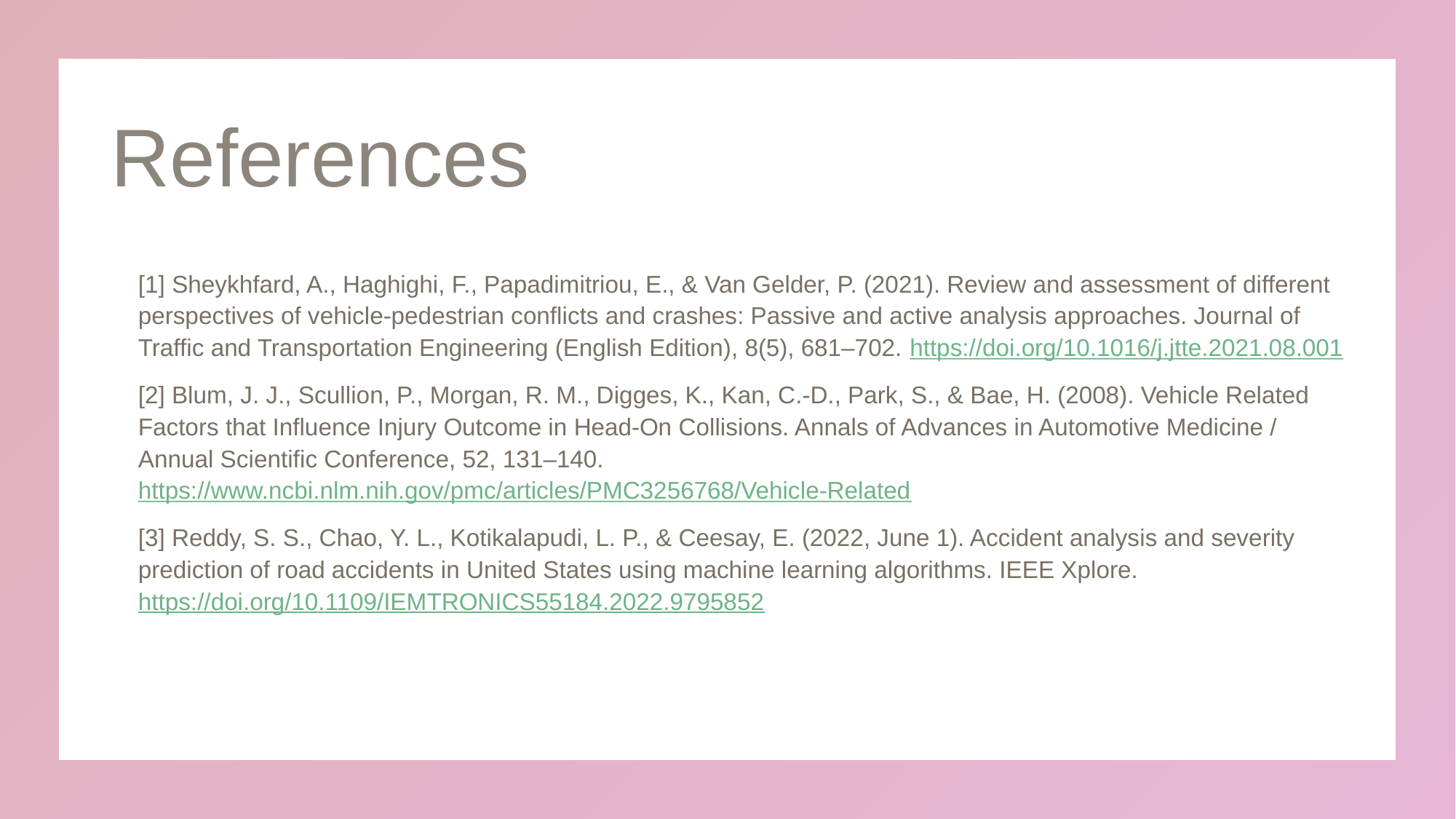

# References
[1] Sheykhfard, A., Haghighi, F., Papadimitriou, E., & Van Gelder, P. (2021). Review and assessment of different perspectives of vehicle-pedestrian conflicts and crashes: Passive and active analysis approaches. Journal of Traffic and Transportation Engineering (English Edition), 8(5), 681–702. https://doi.org/10.1016/j.jtte.2021.08.001
[2] Blum, J. J., Scullion, P., Morgan, R. M., Digges, K., Kan, C.-D., Park, S., & Bae, H. (2008). Vehicle Related Factors that Influence Injury Outcome in Head-On Collisions. Annals of Advances in Automotive Medicine / Annual Scientific Conference, 52, 131–140. https://www.ncbi.nlm.nih.gov/pmc/articles/PMC3256768/Vehicle-Related
[3] Reddy, S. S., Chao, Y. L., Kotikalapudi, L. P., & Ceesay, E. (2022, June 1). Accident analysis and severity prediction of road accidents in United States using machine learning algorithms. IEEE Xplore. https://doi.org/10.1109/IEMTRONICS55184.2022.9795852